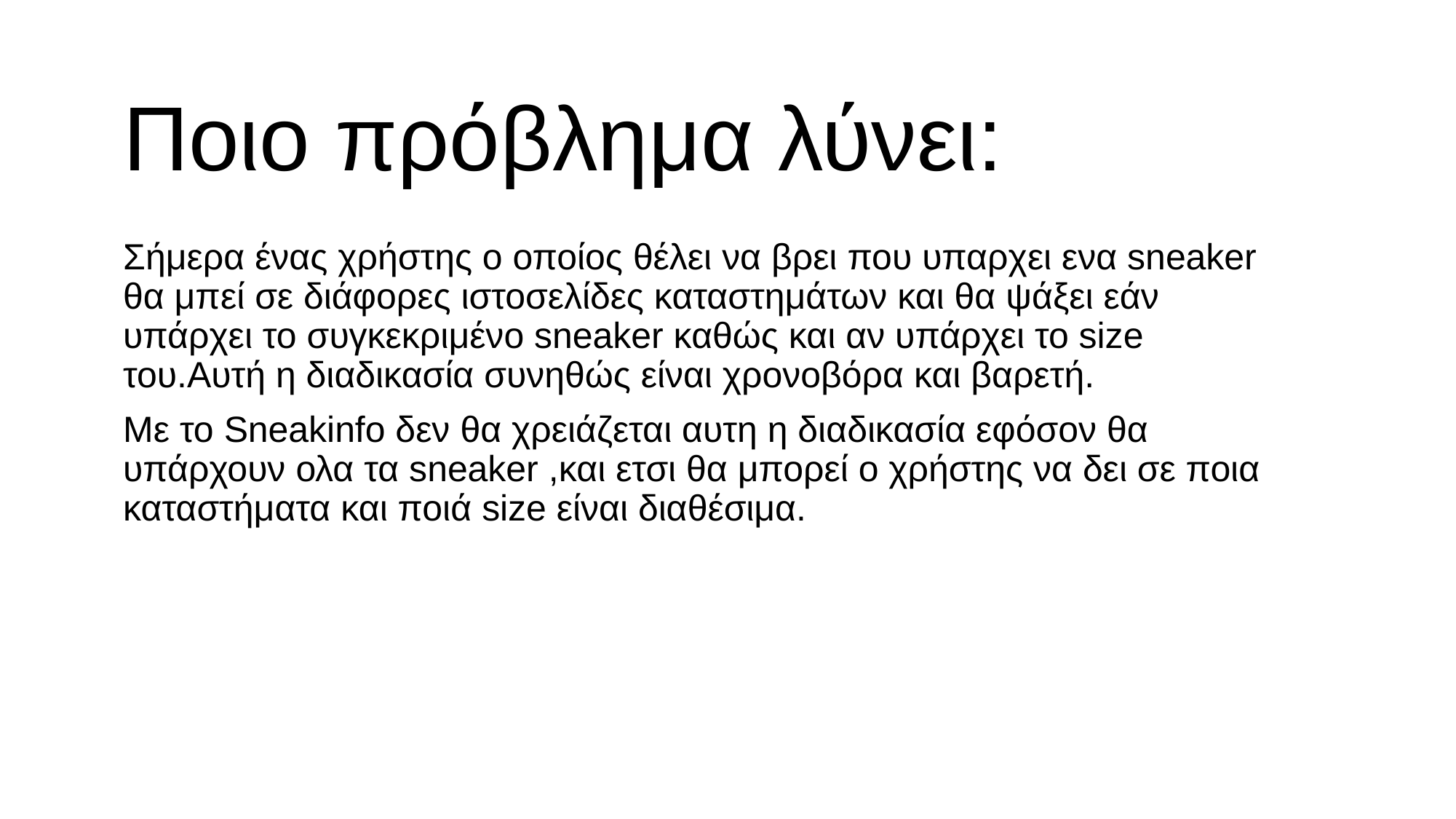

# Ποιο πρόβλημα λύνει:
Σήμερα ένας χρήστης ο οποίος θέλει να βρει που υπαρχει ενα sneaker θα μπεί σε διάφορες ιστοσελίδες καταστημάτων και θα ψάξει εάν υπάρχει το συγκεκριμένο sneaker καθώς και αν υπάρχει το size του.Αυτή η διαδικασία συνηθώς είναι χρονοβόρα και βαρετή.
Με το Sneakinfo δεν θα χρειάζεται αυτη η διαδικασία εφόσον θα υπάρχουν ολα τα sneaker ,και ετσι θα μπορεί ο χρήστης να δει σε ποια καταστήματα και ποιά size είναι διαθέσιμα.